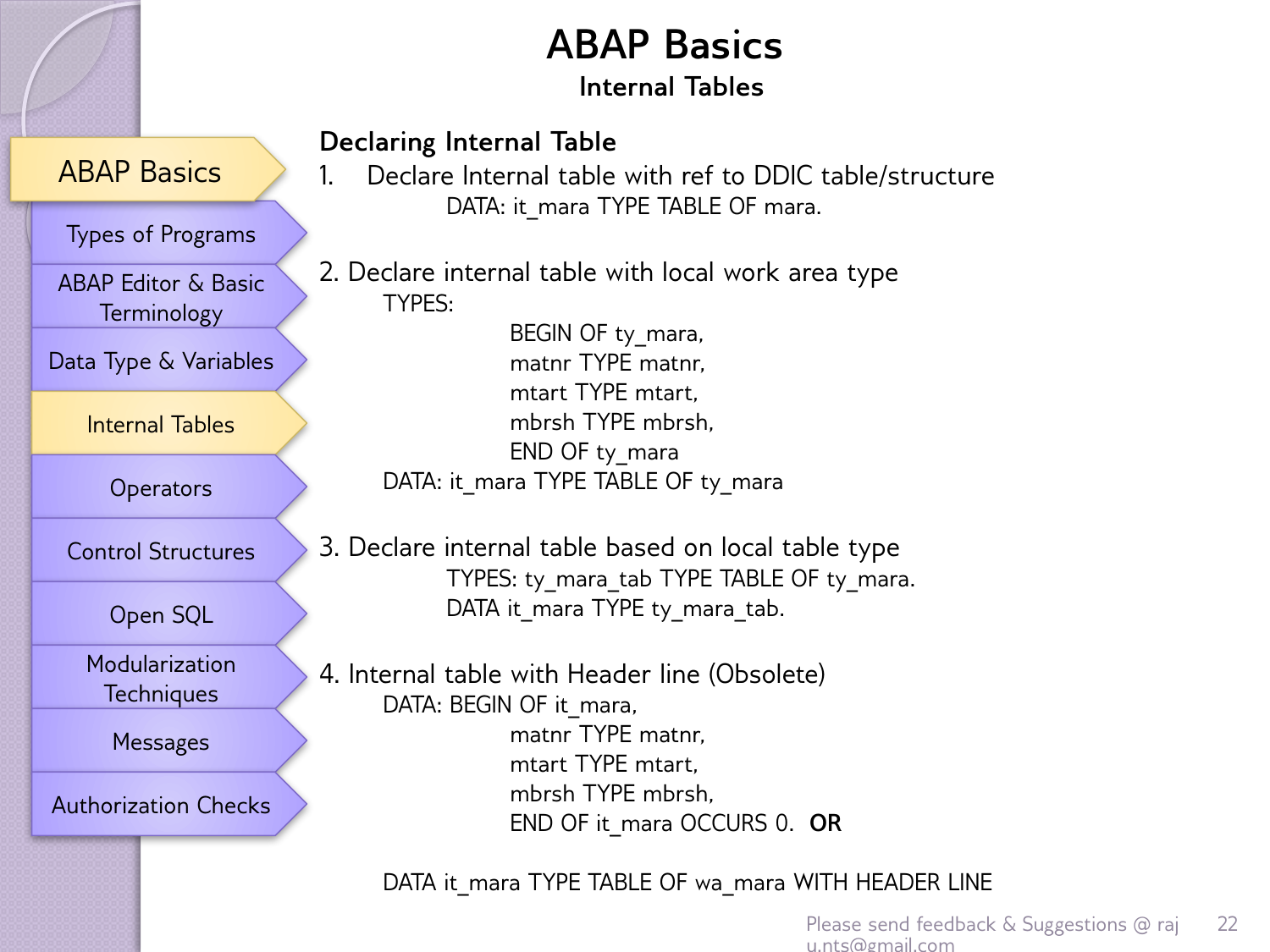

ABAP Basics
Internal Tables
Declaring Internal Table
Declare Internal table with ref to DDIC table/structure
	DATA: it_mara TYPE TABLE OF mara.

2. Declare internal table with local work area type
TYPES:
	BEGIN OF ty_mara,
	matnr TYPE matnr,
	mtart TYPE mtart,
	mbrsh TYPE mbrsh,
	END OF ty_mara
DATA: it_mara TYPE TABLE OF ty_mara

3. Declare internal table based on local table type
	TYPES: ty_mara_tab TYPE TABLE OF ty_mara.
	DATA it_mara TYPE ty_mara_tab.

4. Internal table with Header line (Obsolete)
DATA: BEGIN OF it_mara,
	matnr TYPE matnr,
	mtart TYPE mtart,
	mbrsh TYPE mbrsh,
	END OF it_mara OCCURS 0.  OR

DATA it_mara TYPE TABLE OF wa_mara WITH HEADER LINE
ABAP Basics
Types of Programs
ABAP Editor & Basic Terminology
Data Type & Variables
Internal Tables
Operators
Control Structures
Open SQL
Modularization Techniques
Messages
Authorization Checks
Please send feedback & Suggestions @ raju.nts@gmail.com
22